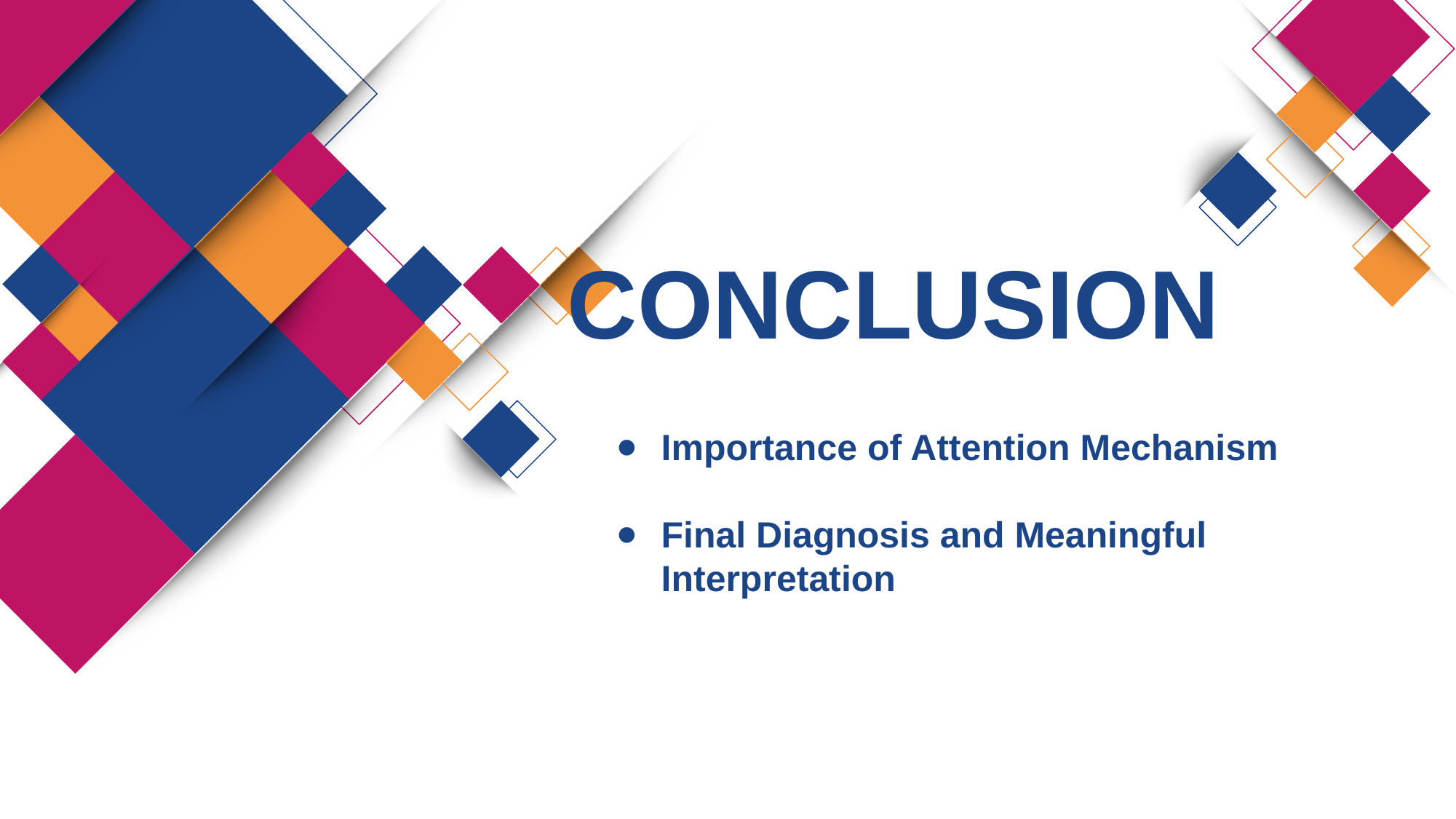

# CONCLUSION
Importance of Attention Mechanism

Final Diagnosis and Meaningful Interpretation